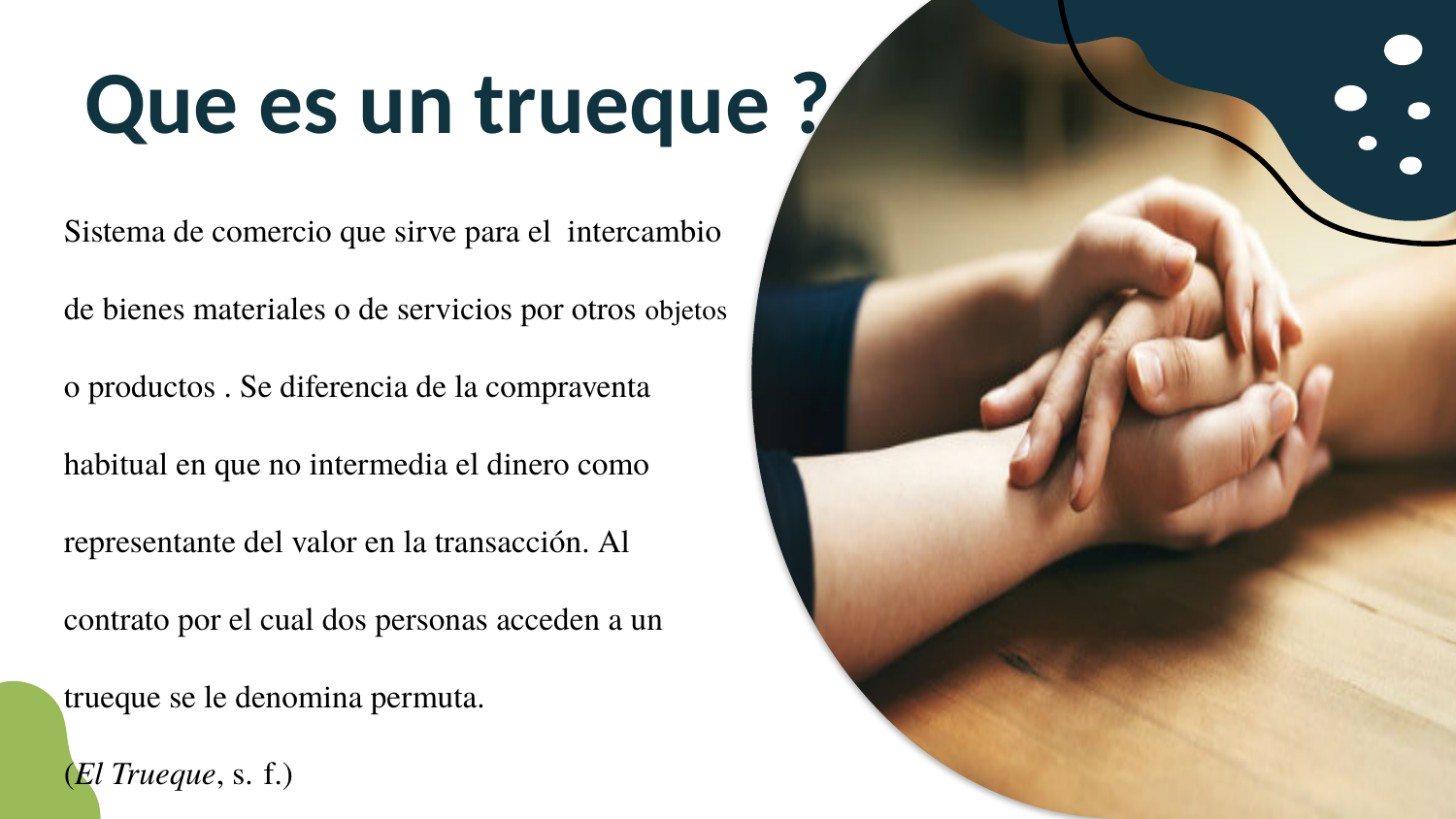

# Que es un trueque ?

Sistema de comercio que sirve para el  intercambio de bienes materiales o de servicios por otros objetos o productos . Se diferencia de la compraventa habitual en que no intermedia el dinero como representante del valor en la transacción. Al contrato por el cual dos personas acceden a un trueque se le denomina permuta.
(El Trueque, s. f.)